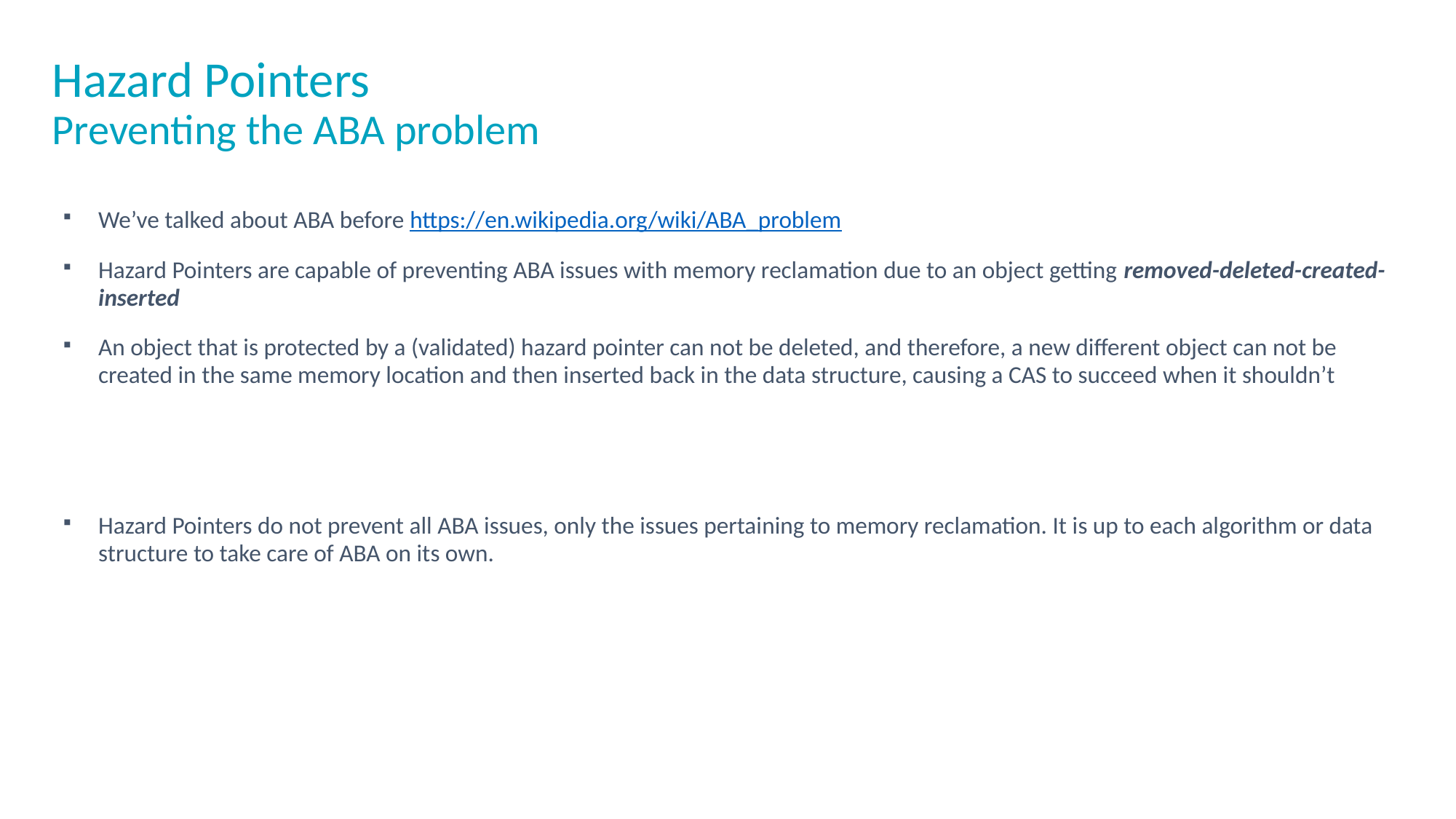

# Hazard Pointers Preventing the ABA problem
We’ve talked about ABA before https://en.wikipedia.org/wiki/ABA_problem
Hazard Pointers are capable of preventing ABA issues with memory reclamation due to an object getting removed-deleted-created-inserted
An object that is protected by a (validated) hazard pointer can not be deleted, and therefore, a new different object can not be created in the same memory location and then inserted back in the data structure, causing a CAS to succeed when it shouldn’t

Hazard Pointers do not prevent all ABA issues, only the issues pertaining to memory reclamation. It is up to each algorithm or data structure to take care of ABA on its own.